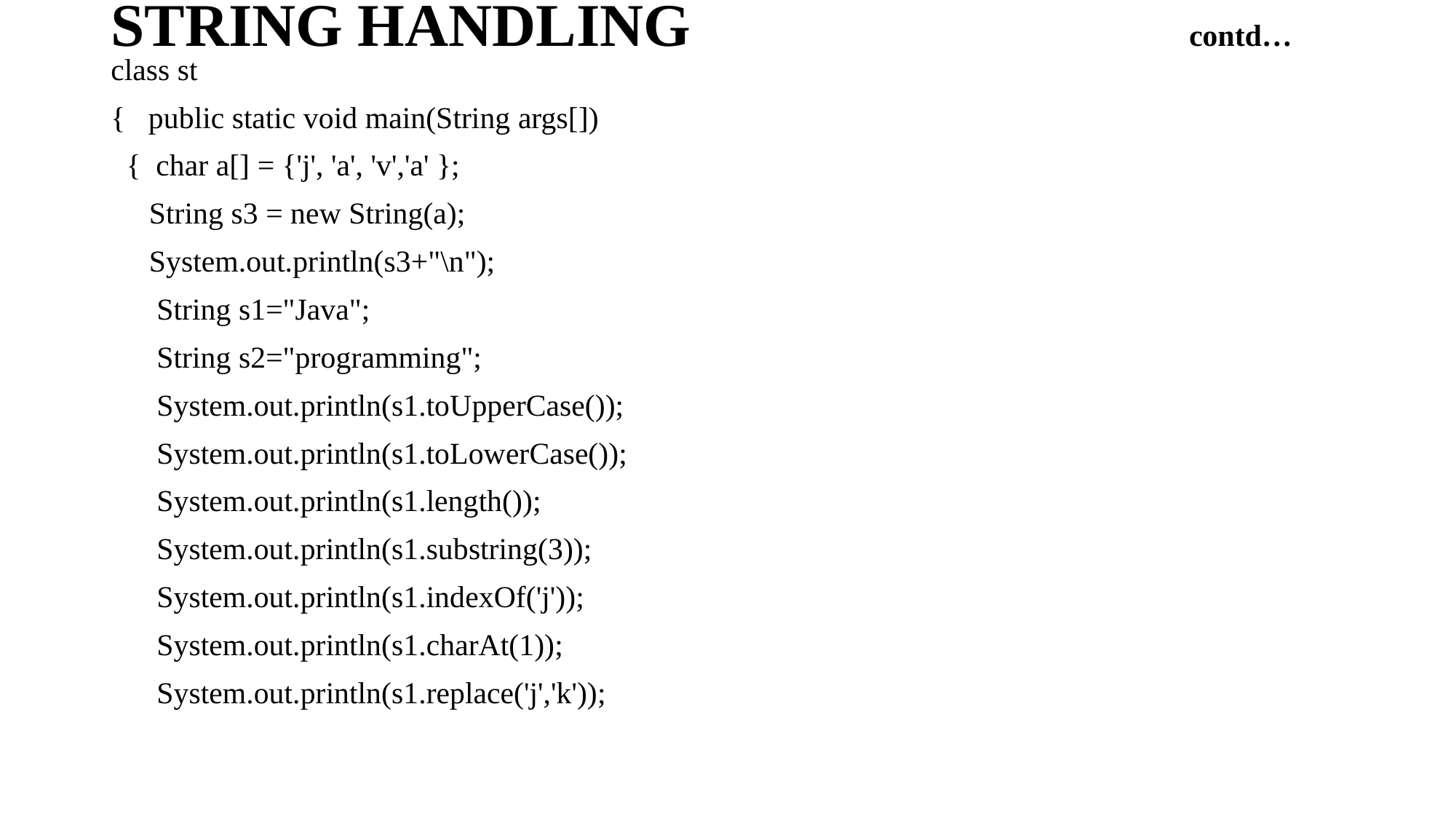

# STRING HANDLING                                 contd…
class st
{   public static void main(String args[])
  {  char a[] = {'j', 'a', 'v','a' };
     String s3 = new String(a);
     System.out.println(s3+"\n");
      String s1="Java";
      String s2="programming";
      System.out.println(s1.toUpperCase());
      System.out.println(s1.toLowerCase());
      System.out.println(s1.length());
      System.out.println(s1.substring(3));
      System.out.println(s1.indexOf('j'));
      System.out.println(s1.charAt(1));
      System.out.println(s1.replace('j','k'));